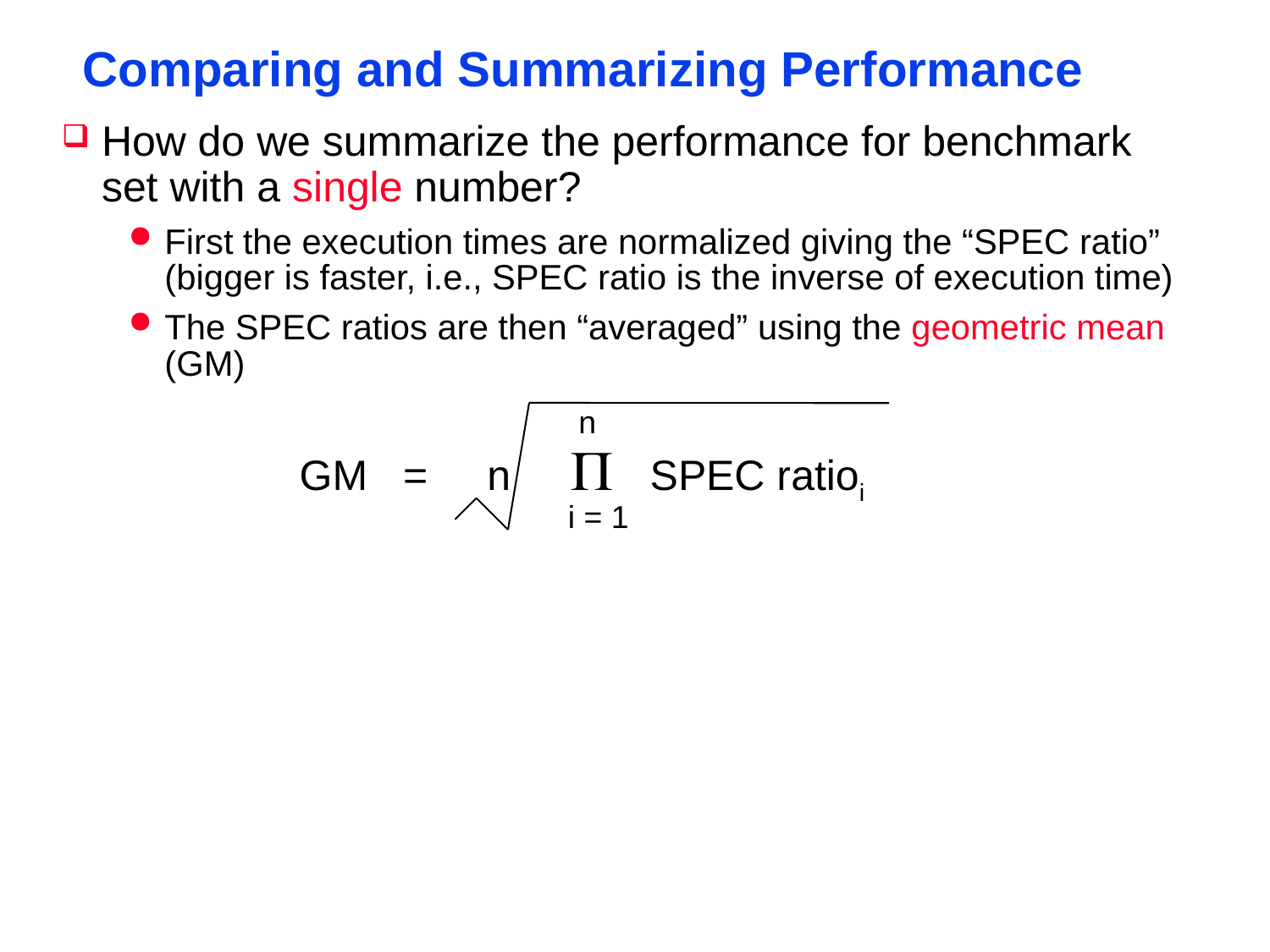

# Comparing and Summarizing Performance
How do we summarize the performance for benchmark set with a single number?
First the execution times are normalized giving the “SPEC ratio” (bigger is faster, i.e., SPEC ratio is the inverse of execution time)
The SPEC ratios are then “averaged” using the geometric mean (GM)
 n
    GM   =     n     Π   SPEC ratioi
 i = 1